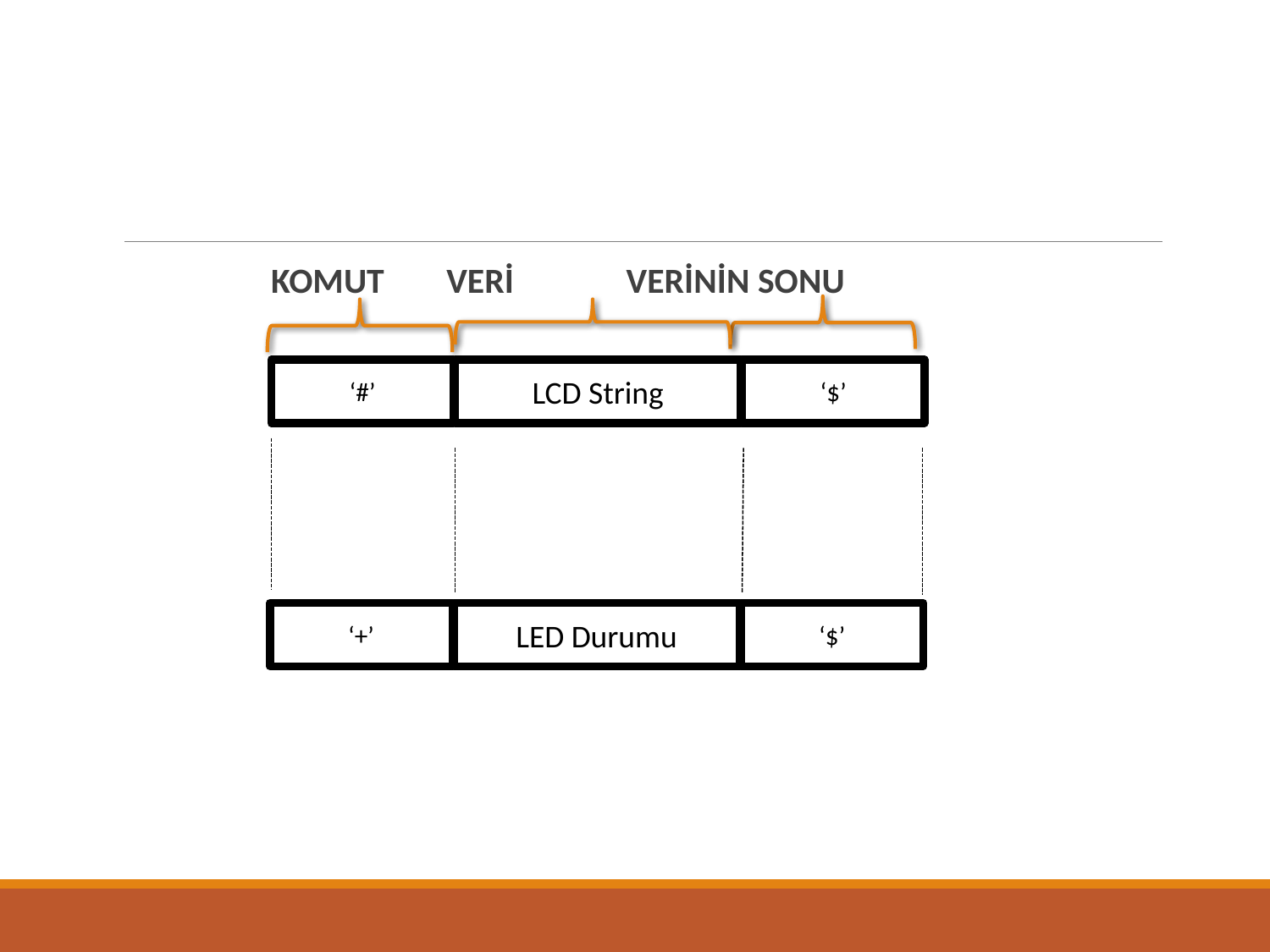

#

 KOMUT	       VERİ              VERİNİN SONU
‘#’
LCD String
‘$’
‘+’
LED Durumu
‘$’